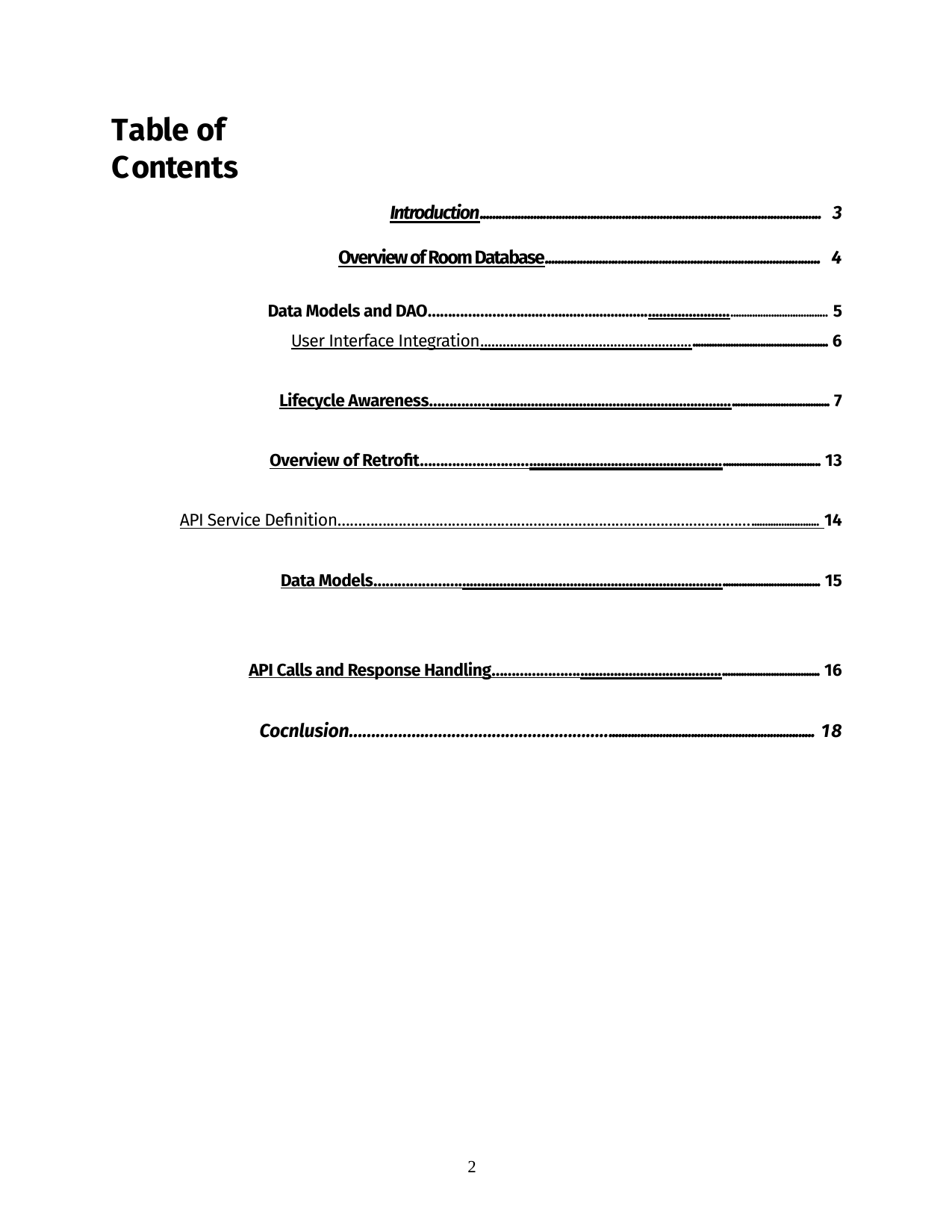

Table of Contents
Introduction............................................................................................................ 3

Overview of Room Database....................................................................................... 4

Data Models and DAO………………….............................................................................................. 5
User Interface Integration........................................................................................................... 6

Lifecycle Awareness……………..................................................................................................... 7

Overview of Retrofit………………………........................................................................................ 13

API Service Definition………….………………………….…………………………………………………......................... 14

Data Models…………………........................................................................................................... 15

API Calls and Response Handling…………………........................................................................... 16

Cocnlusion……………..…………………………………................................................................... 18

2